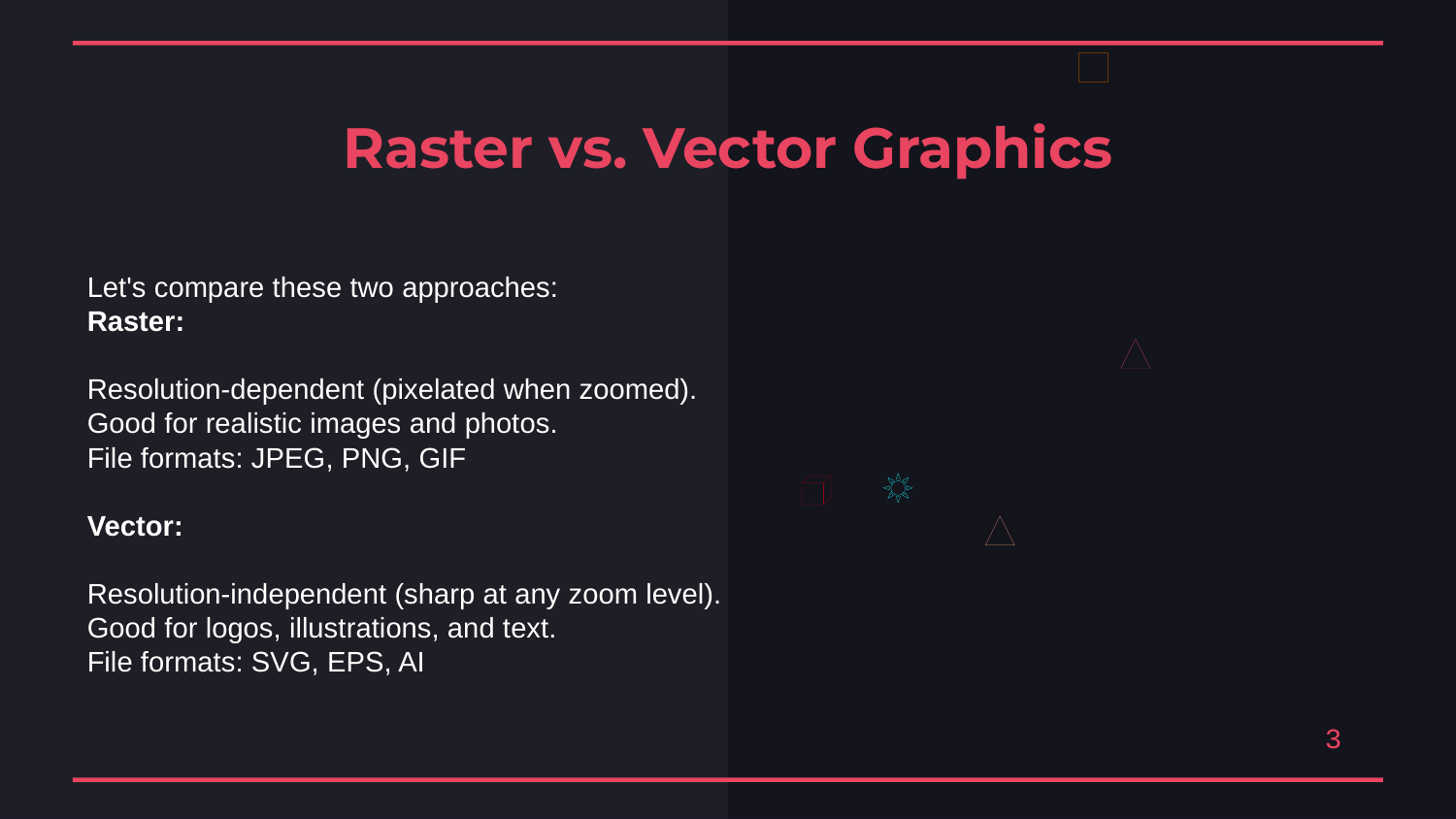

Raster vs. Vector Graphics
Let's compare these two approaches:
Raster:

Resolution-dependent (pixelated when zoomed).
Good for realistic images and photos.
File formats: JPEG, PNG, GIF

Vector:

Resolution-independent (sharp at any zoom level).
Good for logos, illustrations, and text.
File formats: SVG, EPS, AI

3